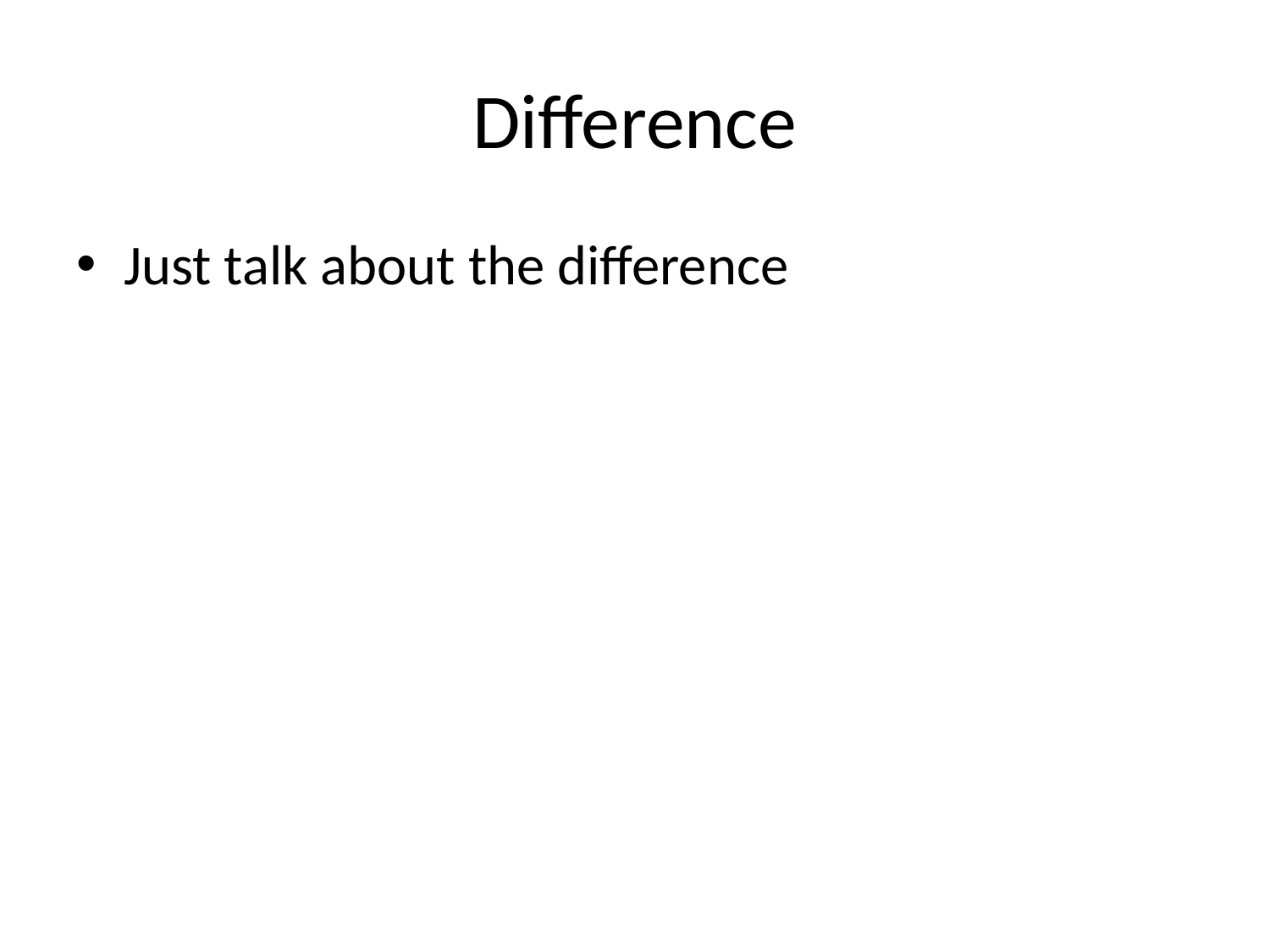

# Difference
Just talk about the difference